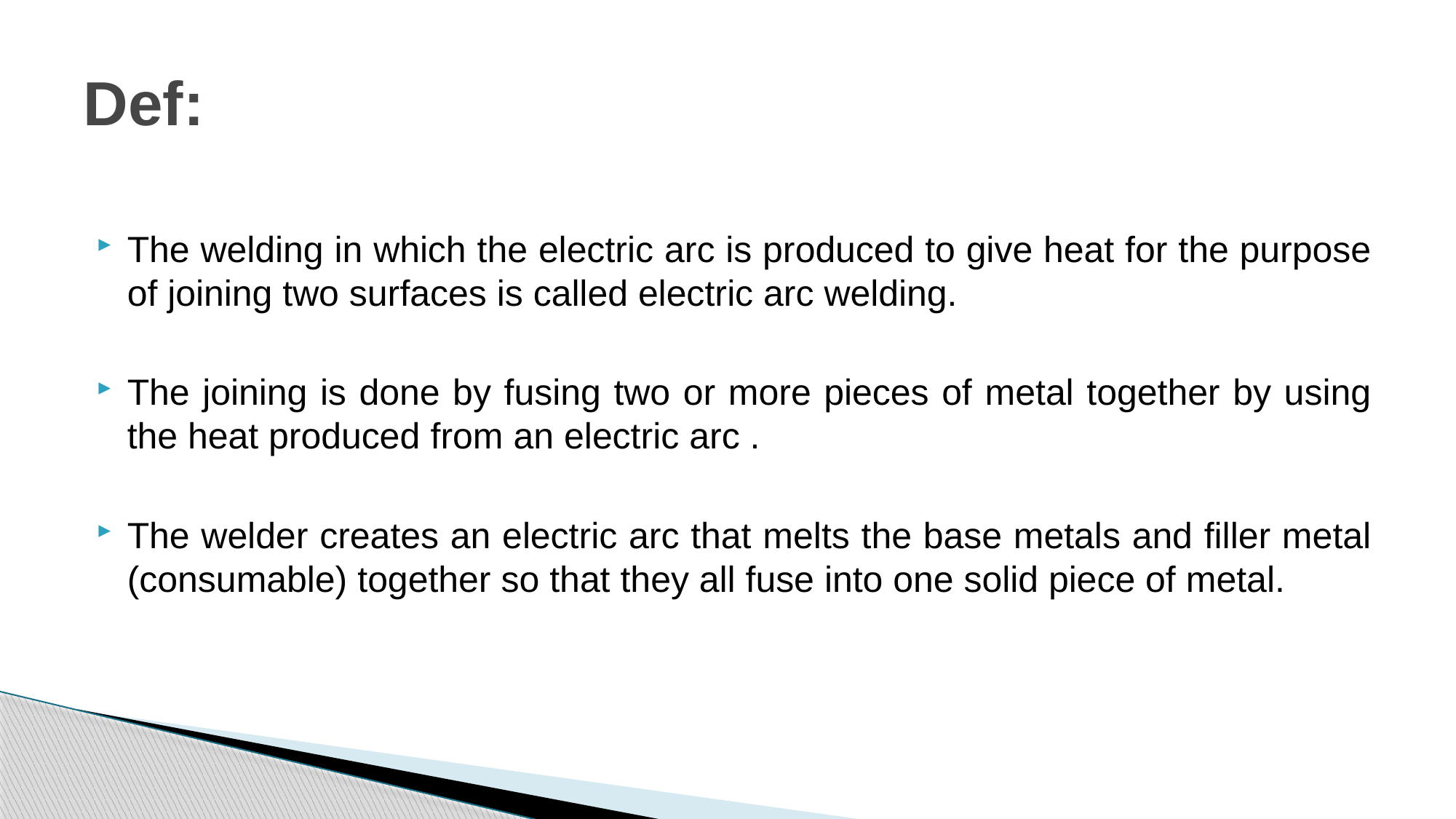

# Def:
The welding in which the electric arc is produced to give heat for the purpose of joining two surfaces is called electric arc welding.

The joining is done by fusing two or more pieces of metal together by using the heat produced from an electric arc .

The welder creates an electric arc that melts the base metals and filler metal (consumable) together so that they all fuse into one solid piece of metal.